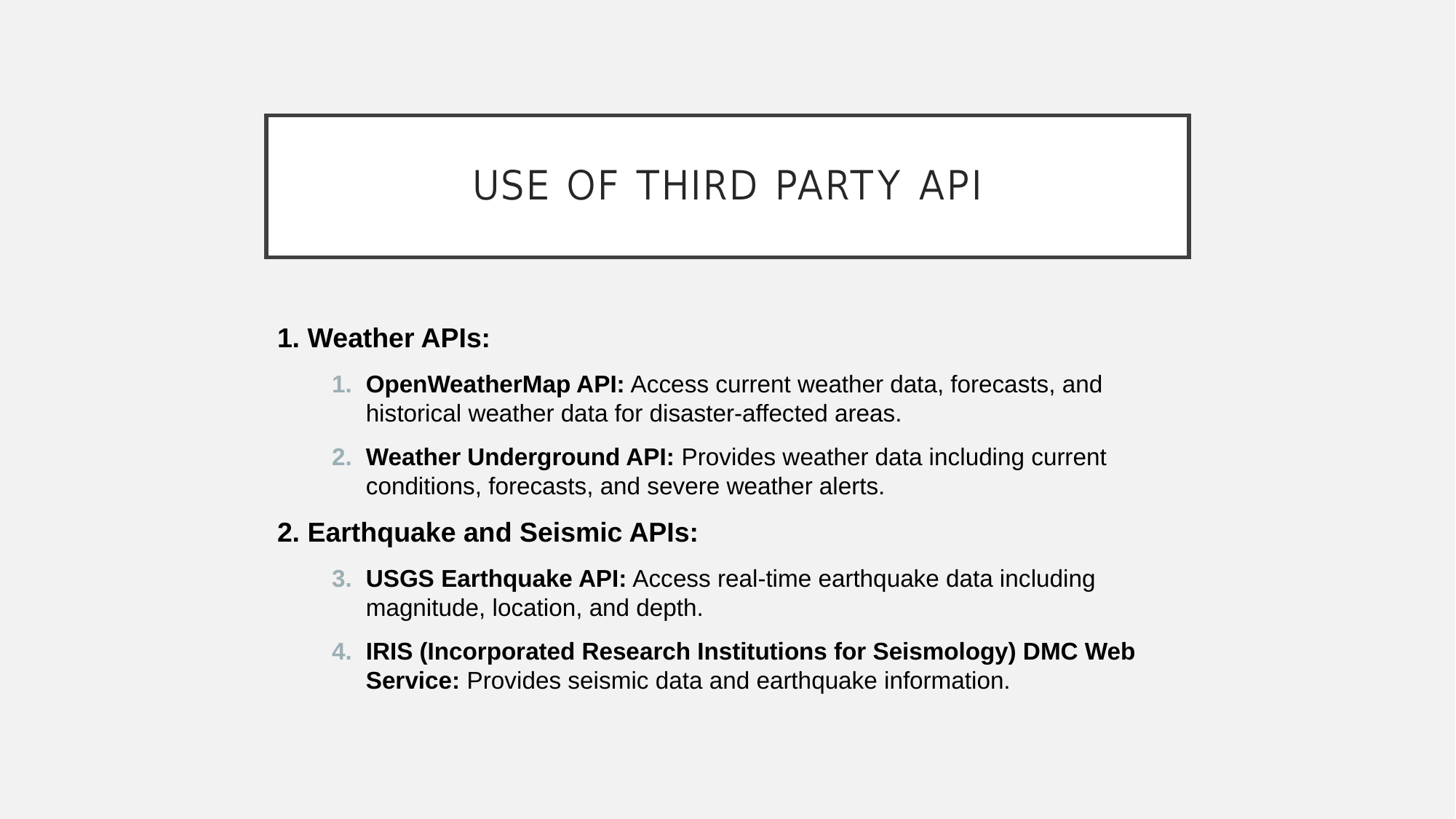

# Use of Third party APi
1. Weather APIs:
OpenWeatherMap API: Access current weather data, forecasts, and historical weather data for disaster-affected areas.
Weather Underground API: Provides weather data including current conditions, forecasts, and severe weather alerts.
2. Earthquake and Seismic APIs:
USGS Earthquake API: Access real-time earthquake data including magnitude, location, and depth.
IRIS (Incorporated Research Institutions for Seismology) DMC Web Service: Provides seismic data and earthquake information.